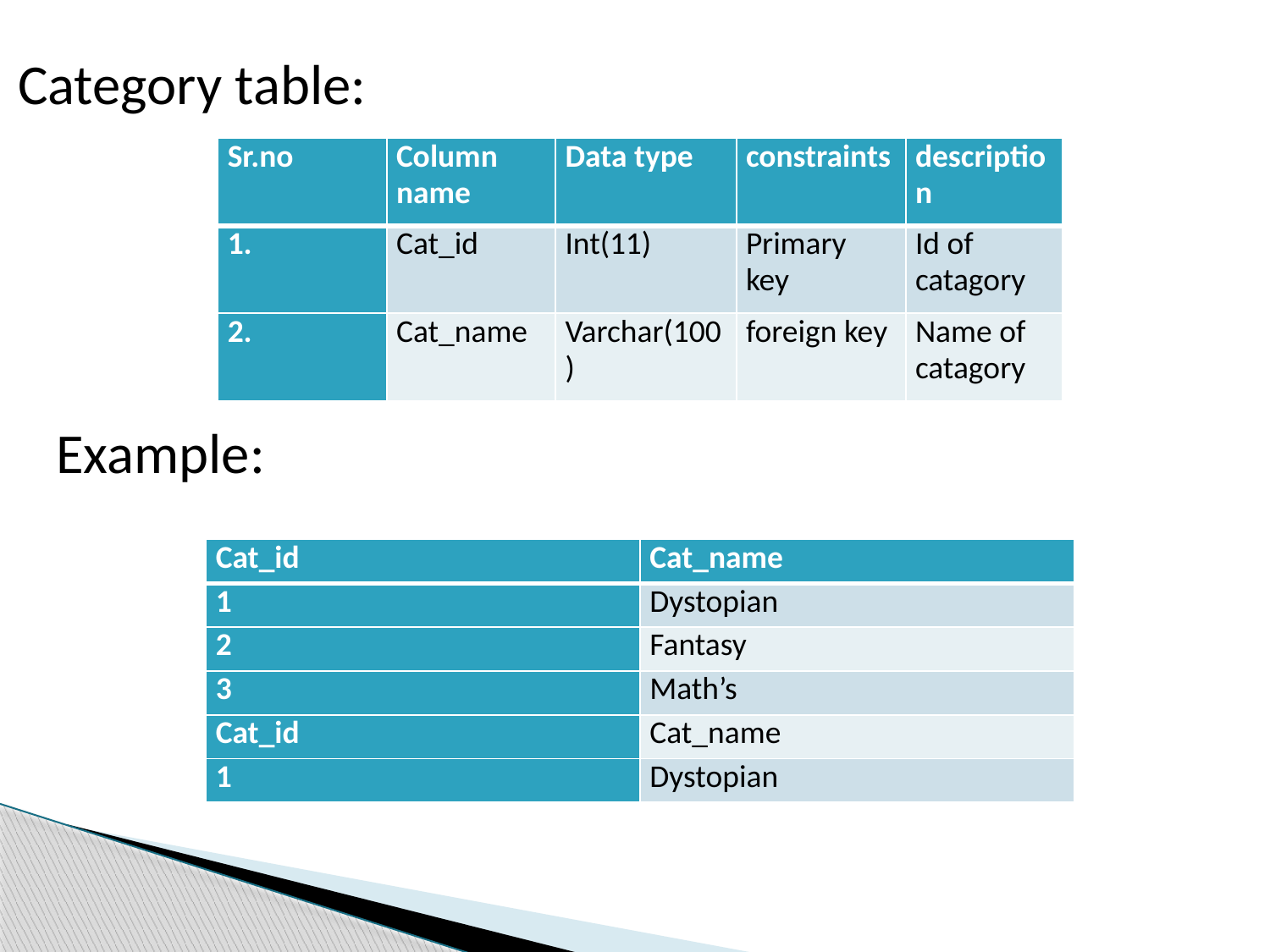

Category table:

| Sr.no | Column name | Data type | constraints | description |
| --- | --- | --- | --- | --- |
| 1. | Cat\_id | Int(11) | Primary key | Id of catagory |
| 2. | Cat\_name | Varchar(100) | foreign key | Name of catagory |
Example:
| Cat\_id | Cat\_name |
| --- | --- |
| 1 | Dystopian |
| 2 | Fantasy |
| 3 | Math’s |
| Cat\_id | Cat\_name |
| 1 | Dystopian |